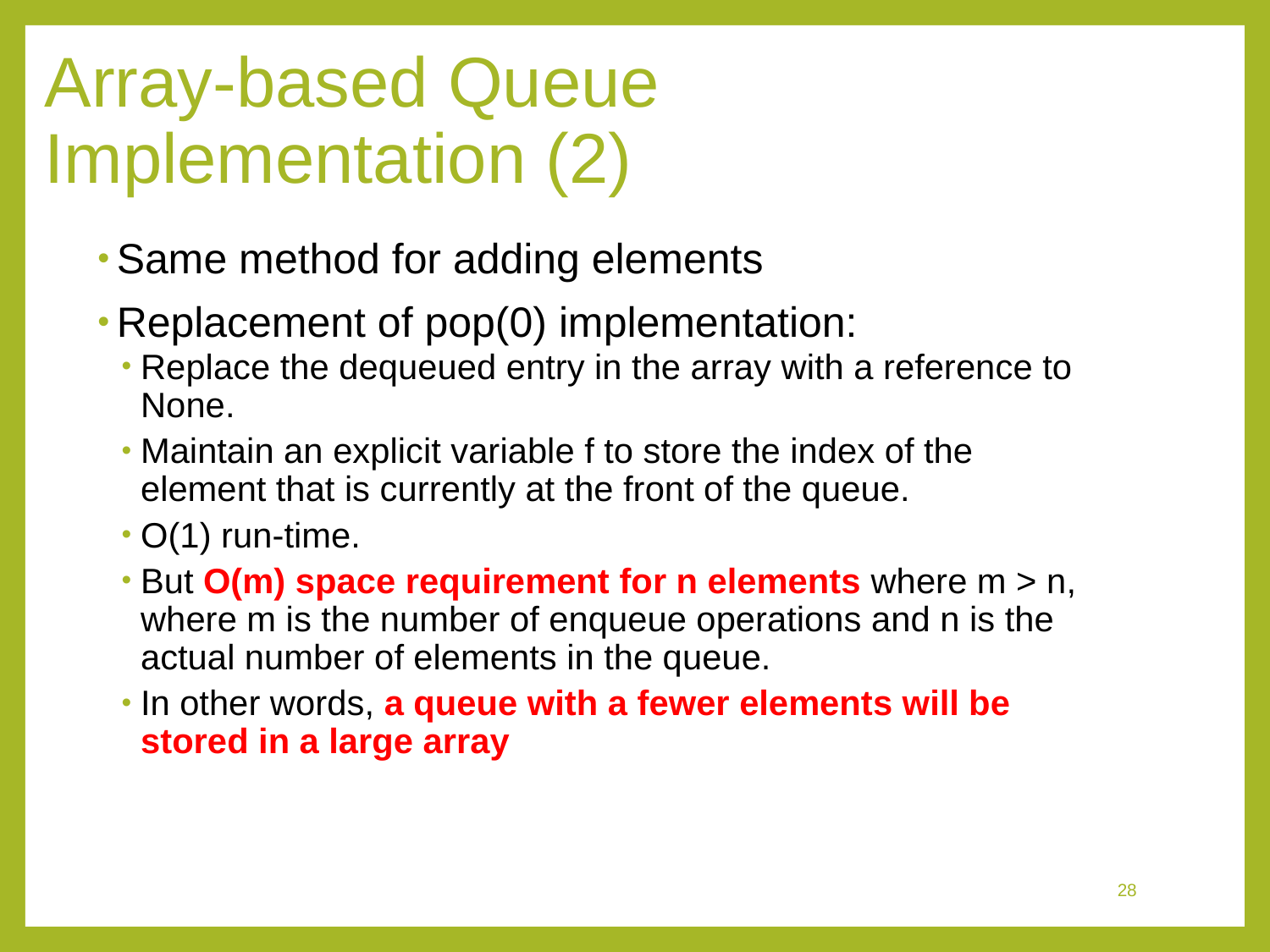

# Array-based Queue Implementation (2)
Same method for adding elements
Replacement of pop(0) implementation:
Replace the dequeued entry in the array with a reference to None.
Maintain an explicit variable f to store the index of the element that is currently at the front of the queue.
O(1) run-time.
But O(m) space requirement for n elements where m > n, where m is the number of enqueue operations and n is the actual number of elements in the queue.
In other words, a queue with a fewer elements will be stored in a large array
28